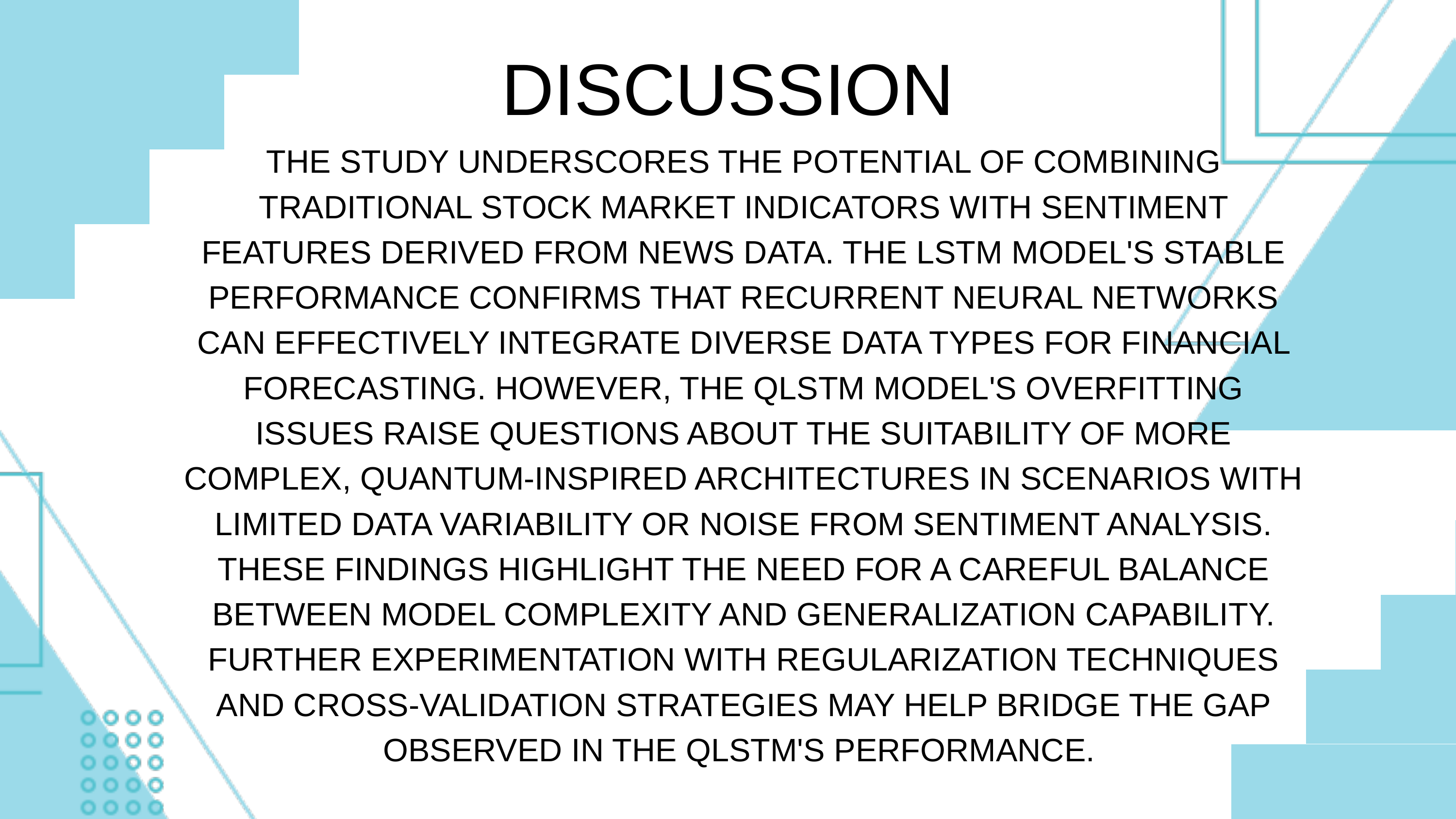

DISCUSSION
THE STUDY UNDERSCORES THE POTENTIAL OF COMBINING TRADITIONAL STOCK MARKET INDICATORS WITH SENTIMENT FEATURES DERIVED FROM NEWS DATA. THE LSTM MODEL'S STABLE PERFORMANCE CONFIRMS THAT RECURRENT NEURAL NETWORKS CAN EFFECTIVELY INTEGRATE DIVERSE DATA TYPES FOR FINANCIAL FORECASTING. HOWEVER, THE QLSTM MODEL'S OVERFITTING ISSUES RAISE QUESTIONS ABOUT THE SUITABILITY OF MORE COMPLEX, QUANTUM-INSPIRED ARCHITECTURES IN SCENARIOS WITH LIMITED DATA VARIABILITY OR NOISE FROM SENTIMENT ANALYSIS. THESE FINDINGS HIGHLIGHT THE NEED FOR A CAREFUL BALANCE BETWEEN MODEL COMPLEXITY AND GENERALIZATION CAPABILITY. FURTHER EXPERIMENTATION WITH REGULARIZATION TECHNIQUES AND CROSS-VALIDATION STRATEGIES MAY HELP BRIDGE THE GAP OBSERVED IN THE QLSTM'S PERFORMANCE.